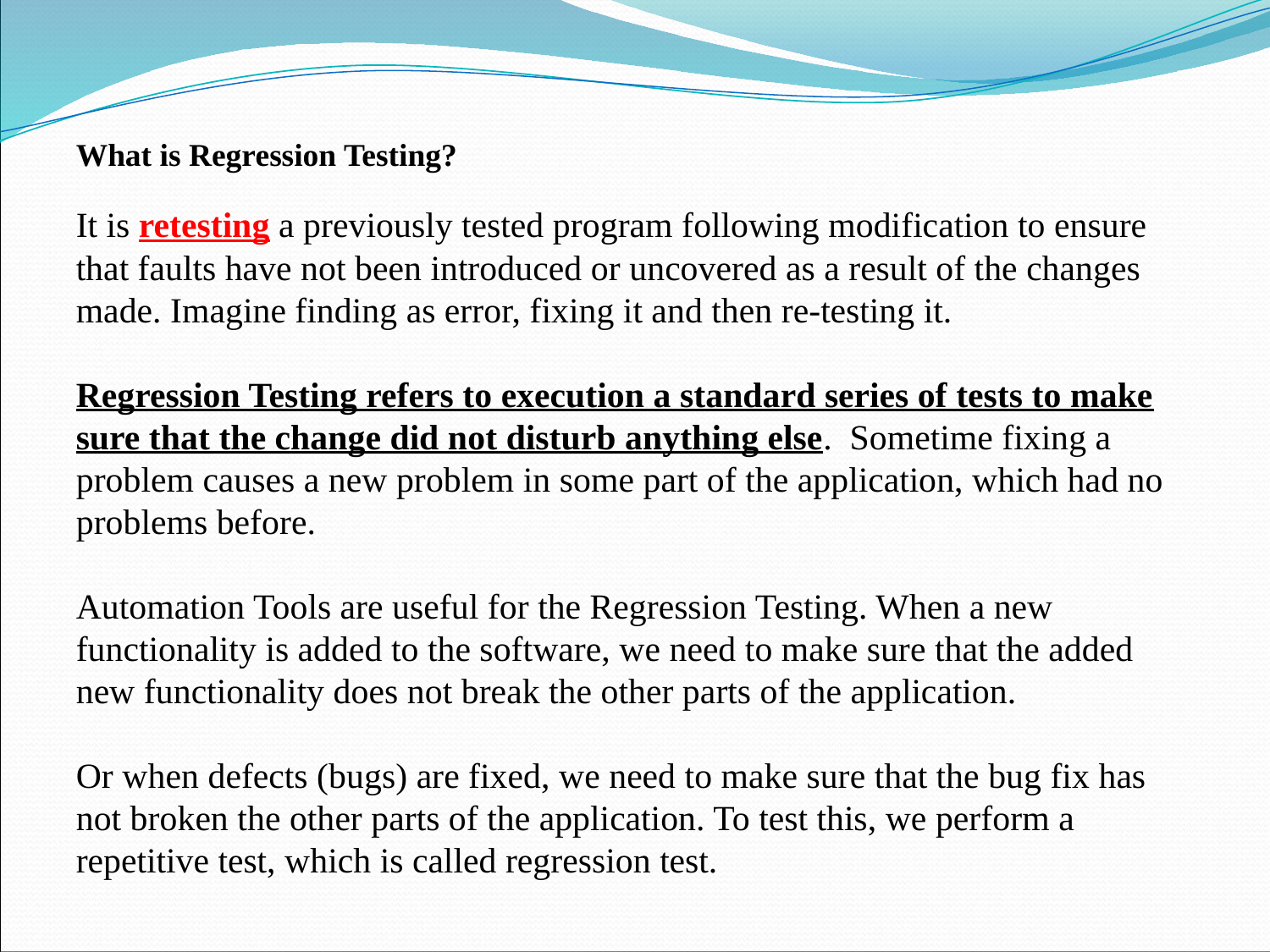

What is Regression Testing?

It is retesting a previously tested program following modification to ensure that faults have not been introduced or uncovered as a result of the changes made. Imagine finding as error, fixing it and then re-testing it.

Regression Testing refers to execution a standard series of tests to make sure that the change did not disturb anything else.  Sometime fixing a problem causes a new problem in some part of the application, which had no problems before.

Automation Tools are useful for the Regression Testing. When a new functionality is added to the software, we need to make sure that the added new functionality does not break the other parts of the application.

Or when defects (bugs) are fixed, we need to make sure that the bug fix has not broken the other parts of the application. To test this, we perform a repetitive test, which is called regression test.